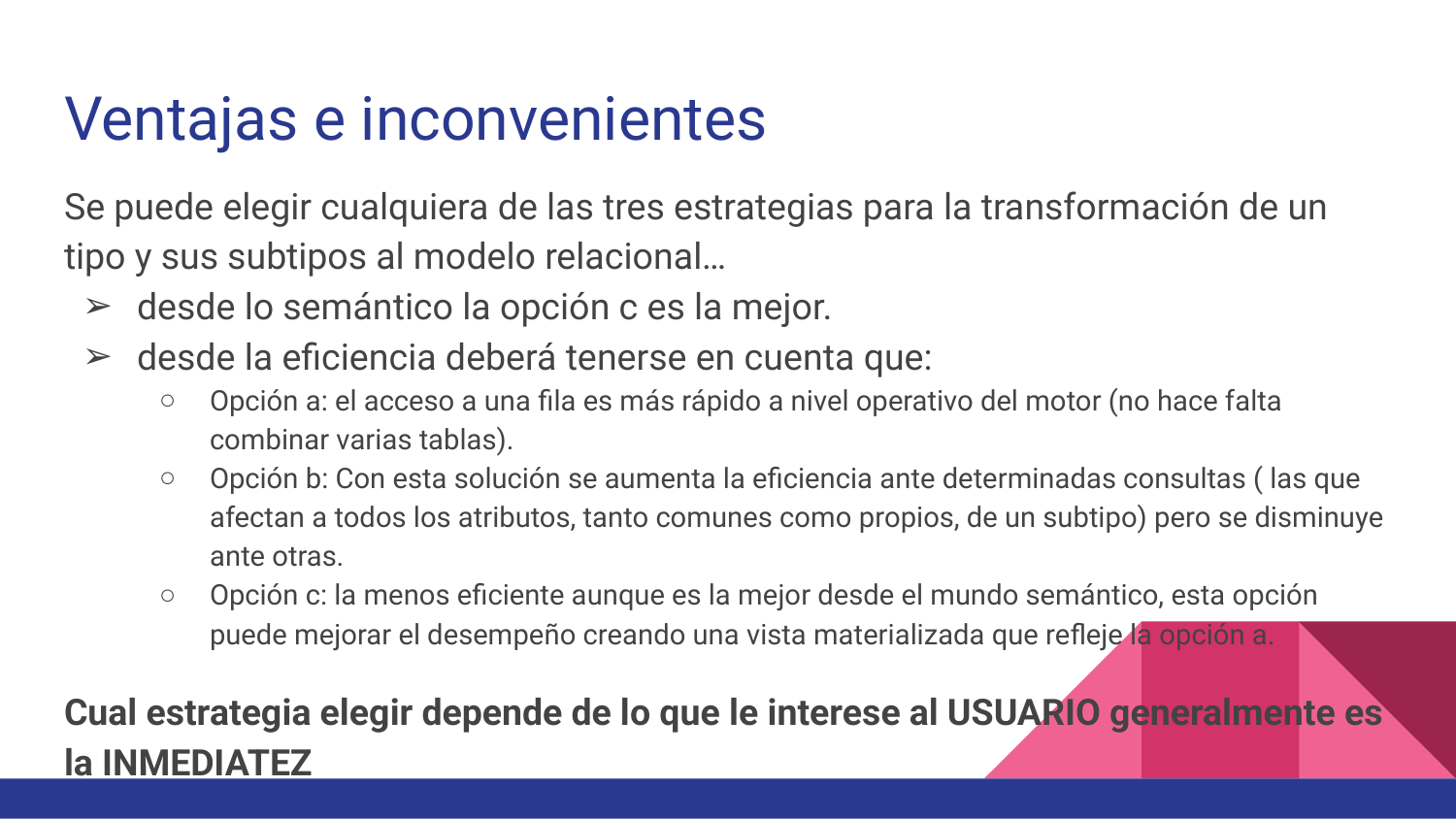

# Ventajas e inconvenientes
Se puede elegir cualquiera de las tres estrategias para la transformación de un tipo y sus subtipos al modelo relacional…
desde lo semántico la opción c es la mejor.
desde la eficiencia deberá tenerse en cuenta que:
Opción a: el acceso a una fila es más rápido a nivel operativo del motor (no hace falta combinar varias tablas).
Opción b: Con esta solución se aumenta la eficiencia ante determinadas consultas ( las que afectan a todos los atributos, tanto comunes como propios, de un subtipo) pero se disminuye ante otras.
Opción c: la menos eficiente aunque es la mejor desde el mundo semántico, esta opción puede mejorar el desempeño creando una vista materializada que refleje la opción a.
Cual estrategia elegir depende de lo que le interese al USUARIO generalmente es la INMEDIATEZ